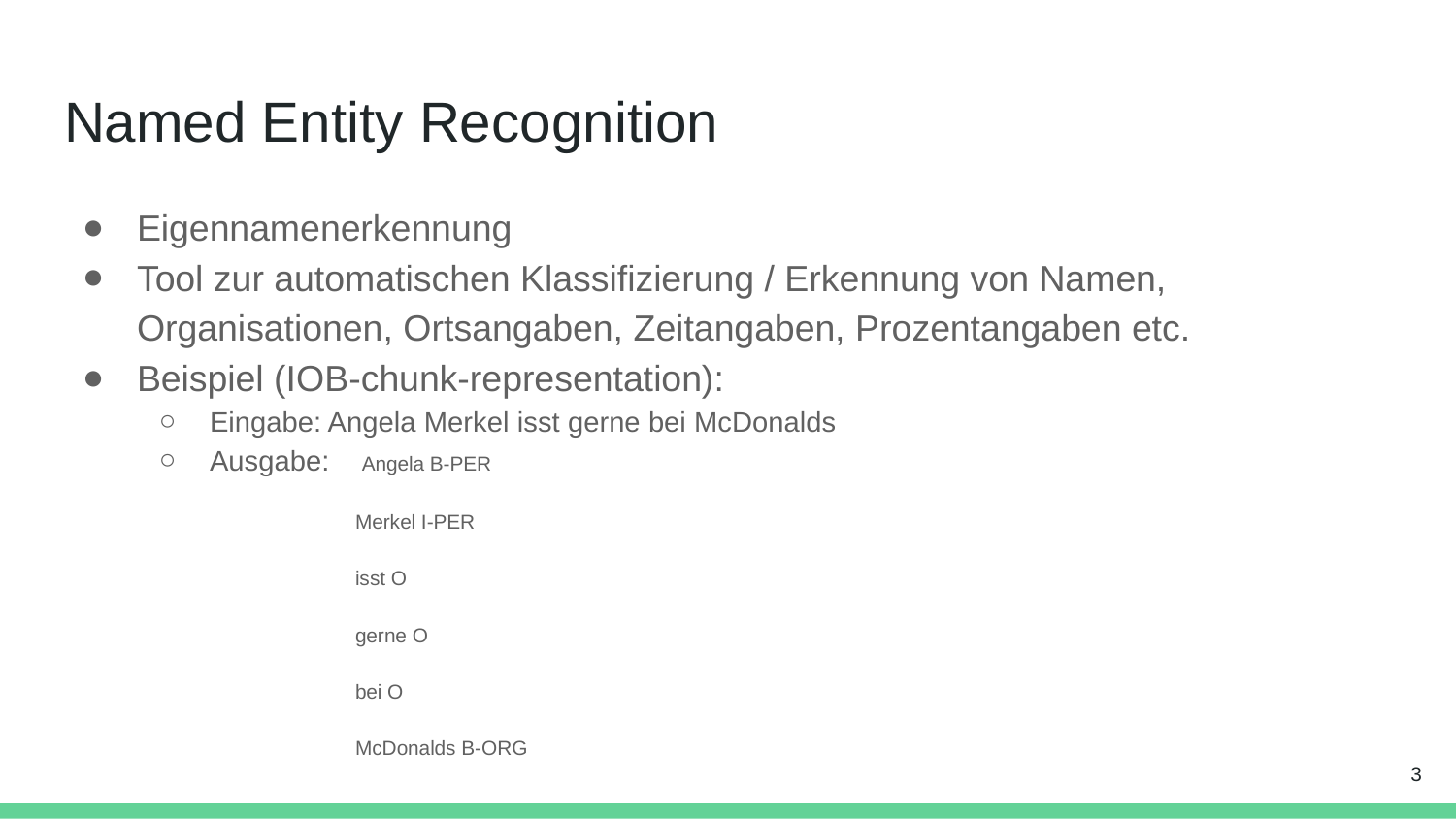

# Named Entity Recognition
Eigennamenerkennung
Tool zur automatischen Klassifizierung / Erkennung von Namen, Organisationen, Ortsangaben, Zeitangaben, Prozentangaben etc.
Beispiel (IOB-chunk-representation):
Eingabe: Angela Merkel isst gerne bei McDonalds
Ausgabe:    Angela B-PER
Merkel I-PER
isst O
gerne O
bei O
McDonalds B-ORG
3